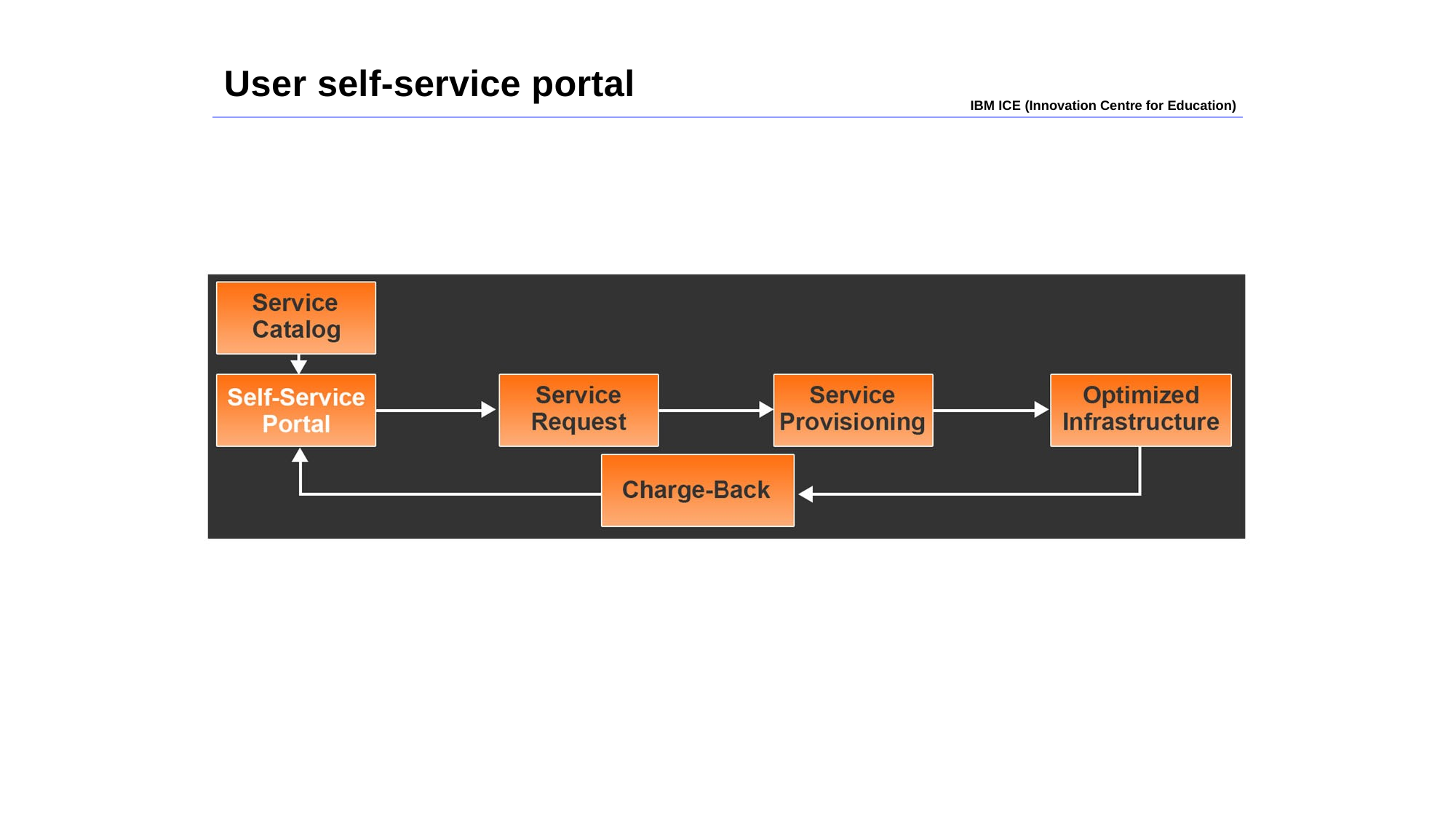

User self-service portal
IBM ICE (Innovation Centre for Education)